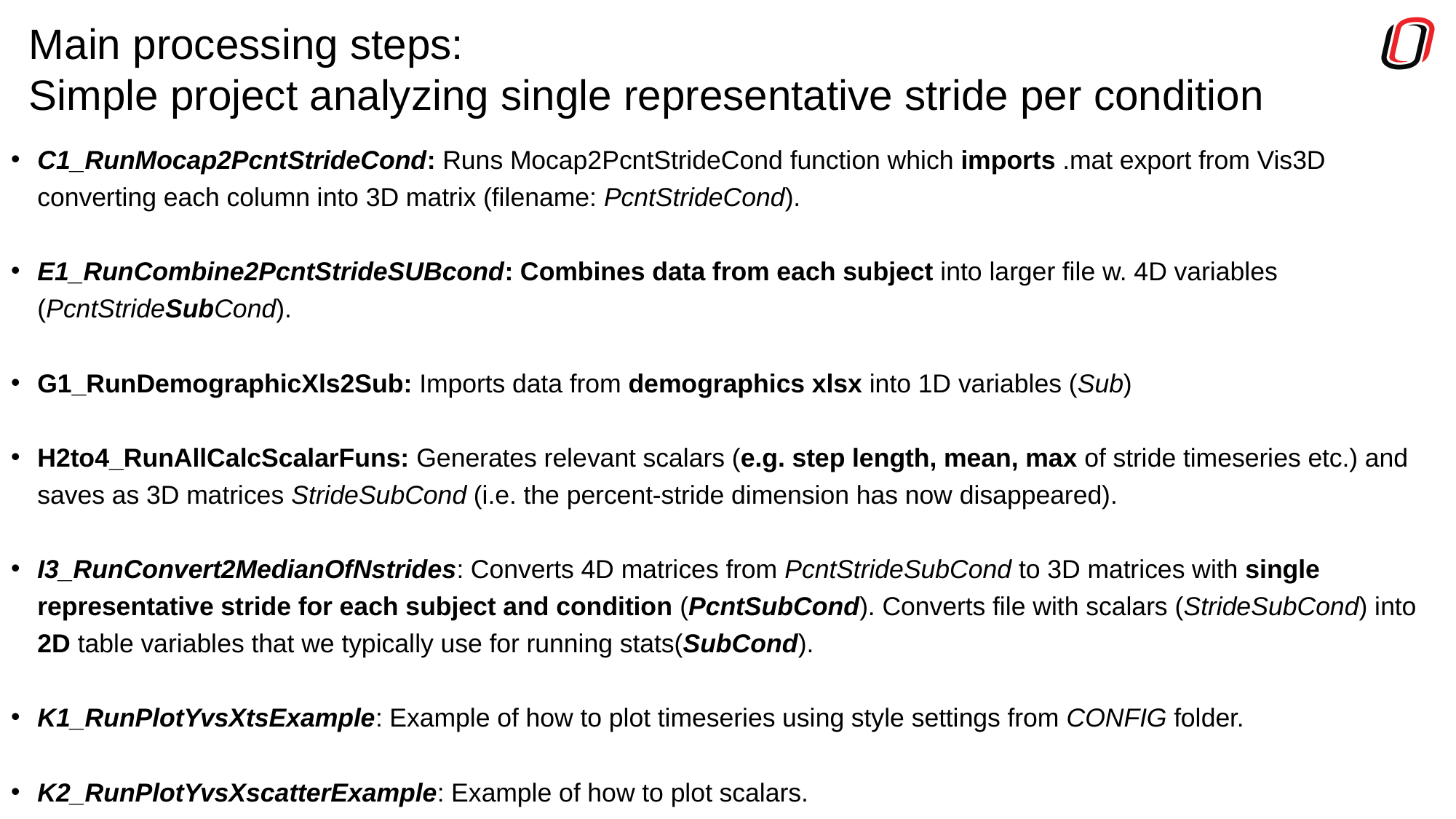

# Main processing steps: Simple project analyzing single representative stride per condition
C1_RunMocap2PcntStrideCond: Runs Mocap2PcntStrideCond function which imports .mat export from Vis3D converting each column into 3D matrix (filename: PcntStrideCond).

E1_RunCombine2PcntStrideSUBcond: Combines data from each subject into larger file w. 4D variables (PcntStrideSubCond).

G1_RunDemographicXls2Sub: Imports data from demographics xlsx into 1D variables (Sub)

H2to4_RunAllCalcScalarFuns: Generates relevant scalars (e.g. step length, mean, max of stride timeseries etc.) and saves as 3D matrices StrideSubCond (i.e. the percent-stride dimension has now disappeared).

I3_RunConvert2MedianOfNstrides: Converts 4D matrices from PcntStrideSubCond to 3D matrices with single representative stride for each subject and condition (PcntSubCond). Converts file with scalars (StrideSubCond) into 2D table variables that we typically use for running stats(SubCond).

K1_RunPlotYvsXtsExample: Example of how to plot timeseries using style settings from CONFIG folder.

K2_RunPlotYvsXscatterExample: Example of how to plot scalars.